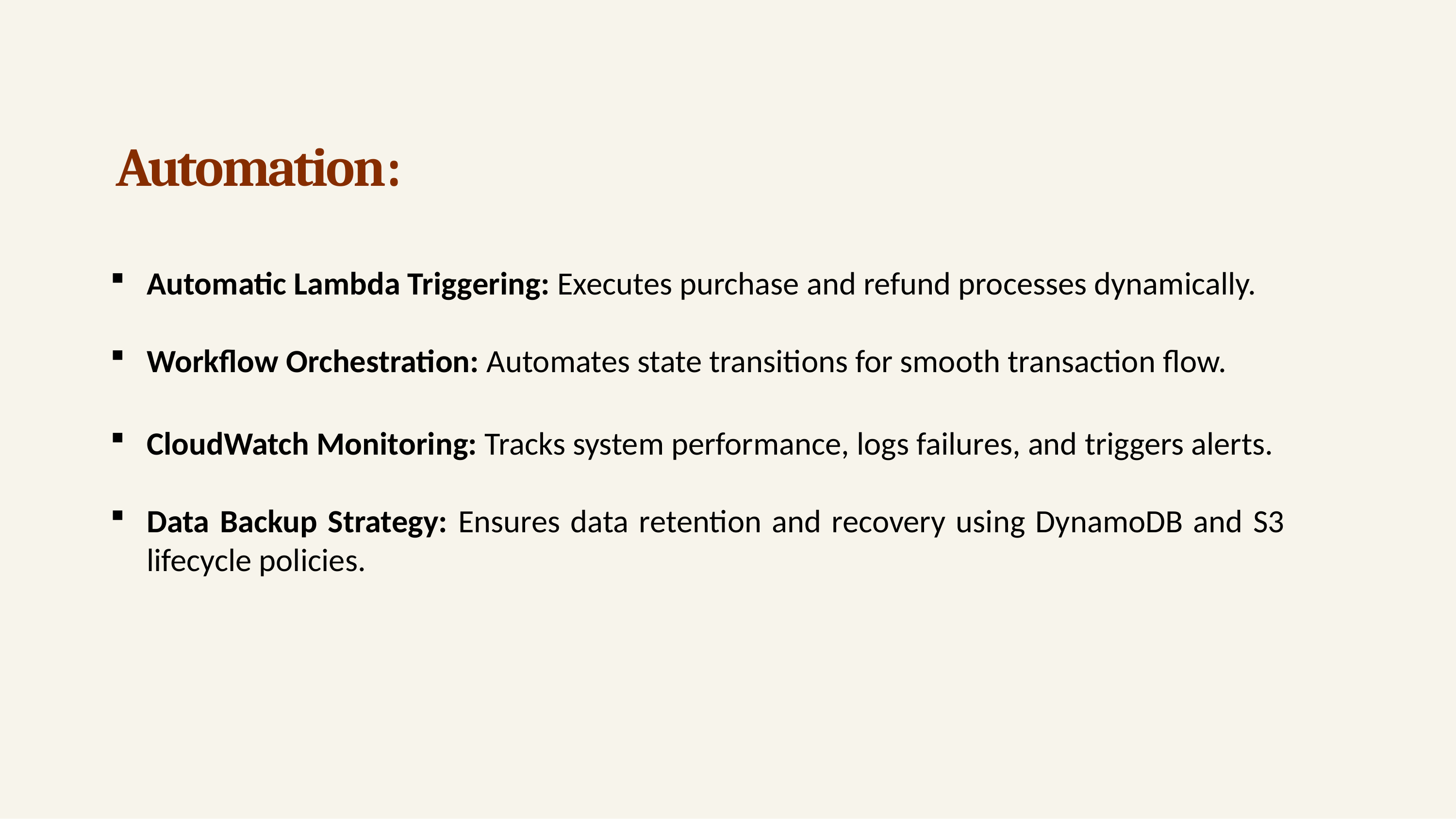

Automation:

Automatic Lambda Triggering: Executes purchase and refund processes dynamically.

Workflow Orchestration: Automates state transitions for smooth transaction flow.

CloudWatch Monitoring: Tracks system performance, logs failures, and triggers alerts.

Data Backup Strategy: Ensures data retention and recovery using DynamoDB and S3 lifecycle policies.